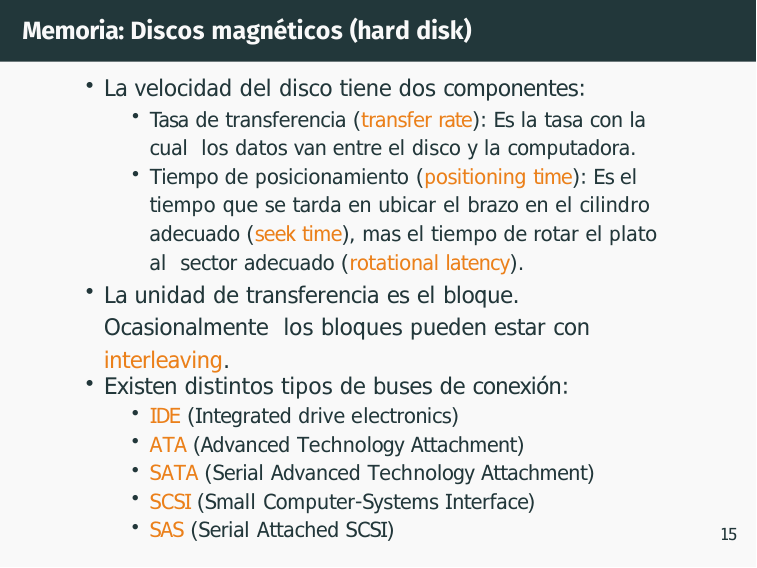

# Memoria: Discos magnéticos (hard disk)
La velocidad del disco tiene dos componentes:
Tasa de transferencia (transfer rate): Es la tasa con la cual  los datos van entre el disco y la computadora.
Tiempo de posicionamiento (positioning time): Es el  tiempo que se tarda en ubicar el brazo en el cilindro  adecuado (seek time), mas el tiempo de rotar el plato al  sector adecuado (rotational latency).
La unidad de transferencia es el bloque. Ocasionalmente  los bloques pueden estar con interleaving.
Existen distintos tipos de buses de conexión:
IDE (Integrated drive electronics)
ATA (Advanced Technology Attachment)
SATA (Serial Advanced Technology Attachment)
SCSI (Small Computer-Systems Interface)
SAS (Serial Attached SCSI)
15